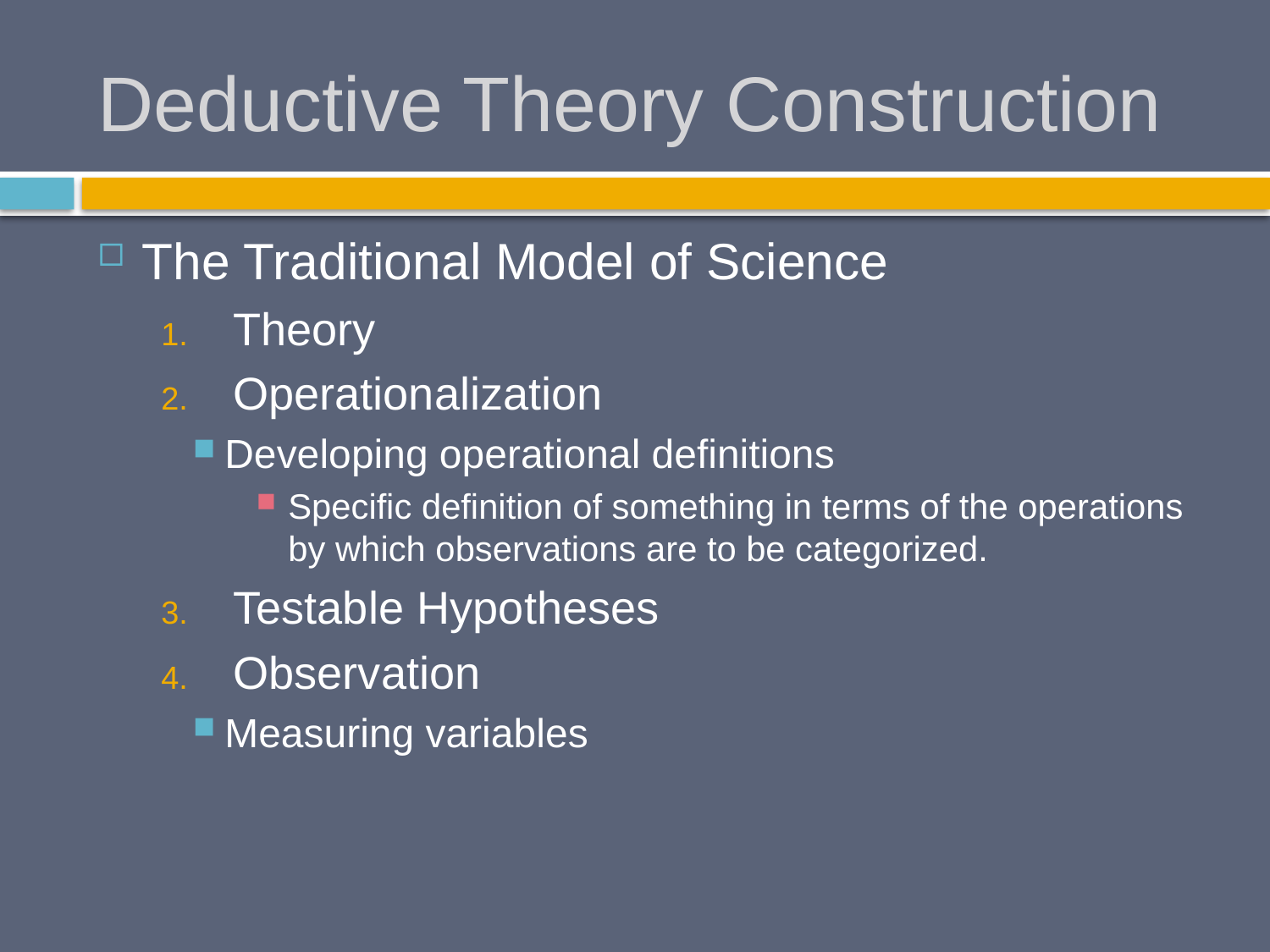

# Deductive Theory Construction
The Traditional Model of Science
Theory
Operationalization
Developing operational definitions
Specific definition of something in terms of the operations by which observations are to be categorized.
Testable Hypotheses
Observation
Measuring variables